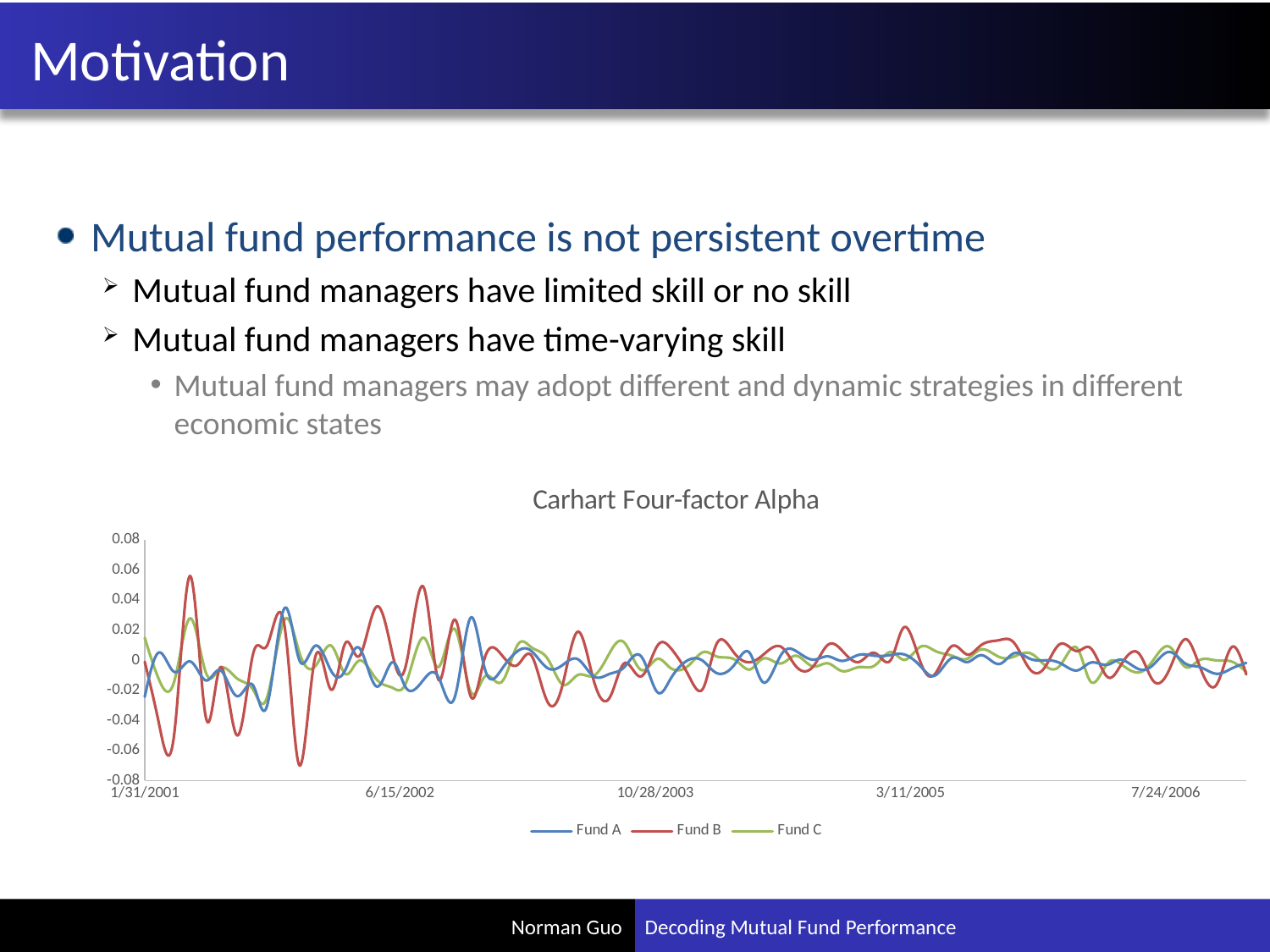

# Motivation
Mutual fund performance is not persistent overtime
Mutual fund managers have limited skill or no skill
Mutual fund managers have time-varying skill
Mutual fund managers may adopt different and dynamic strategies in different economic states

### Chart: Carhart Four-factor Alpha

| Category | Fund A | Fund B | Fund C |
|---|---|---|---|